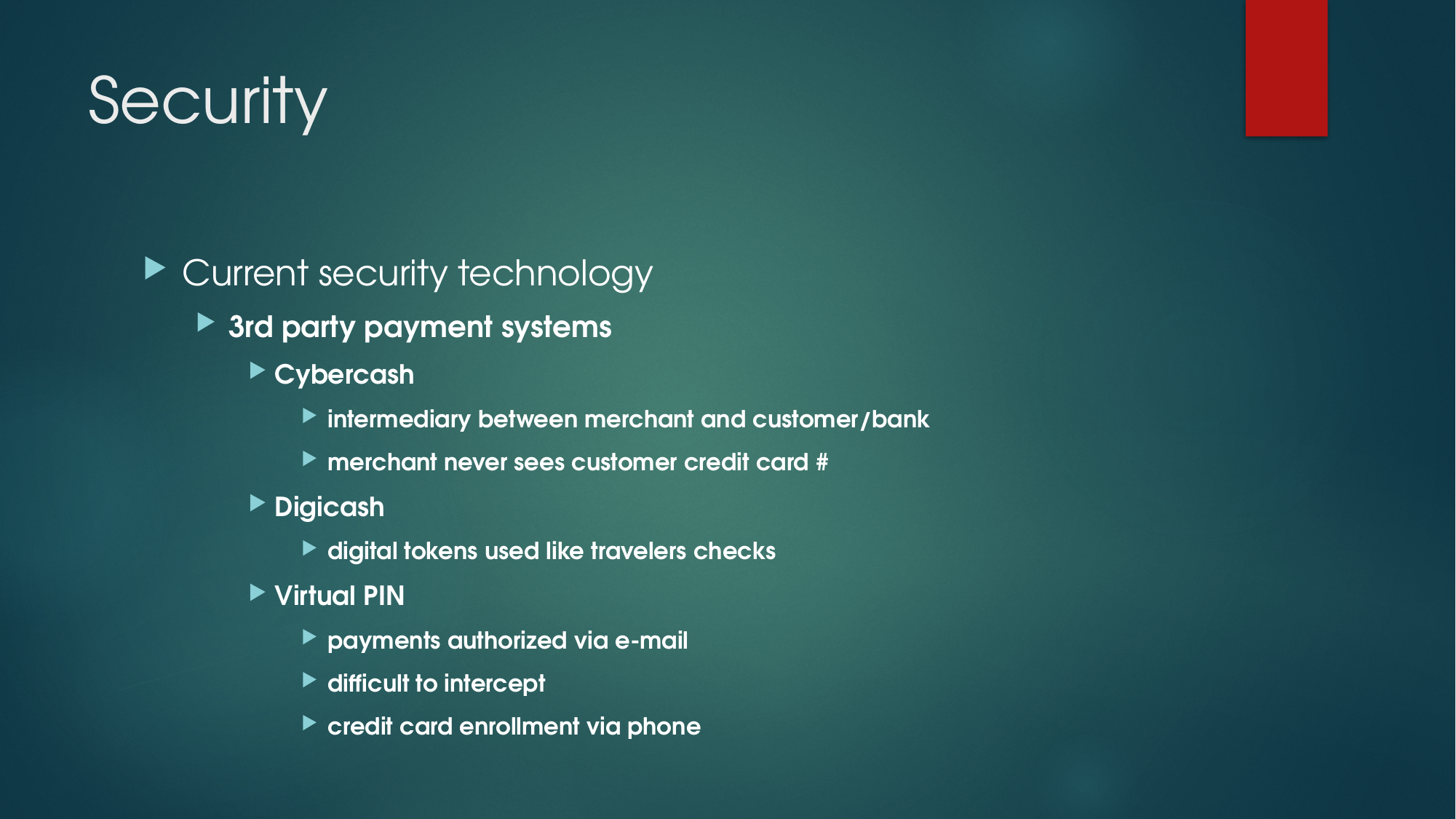

# Security
Current security technology
3rd party payment systems
Cybercash
intermediary between merchant and customer/bank
merchant never sees customer credit card #
Digicash
digital tokens used like travelers checks
Virtual PIN
payments authorized via e-mail
difficult to intercept
credit card enrollment via phone